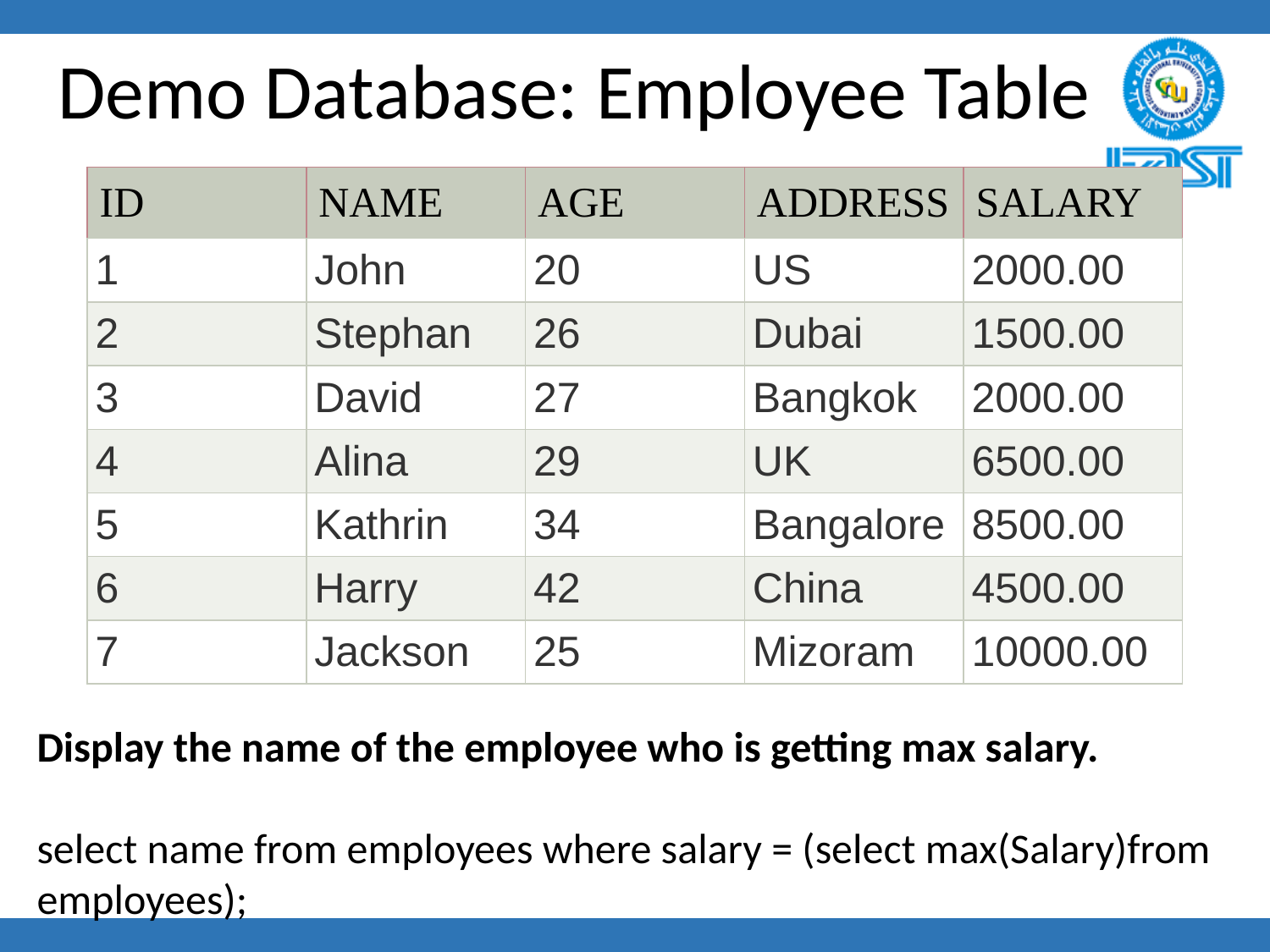

# Demo Database: Employee Table
| ID | NAME | AGE | ADDRESS | SALARY |
| --- | --- | --- | --- | --- |
| 1 | John | 20 | US | 2000.00 |
| 2 | Stephan | 26 | Dubai | 1500.00 |
| 3 | David | 27 | Bangkok | 2000.00 |
| 4 | Alina | 29 | UK | 6500.00 |
| 5 | Kathrin | 34 | Bangalore | 8500.00 |
| 6 | Harry | 42 | China | 4500.00 |
| 7 | Jackson | 25 | Mizoram | 10000.00 |
Display the name of the employee who is getting max salary.

select name from employees where salary = (select max(Salary)from employees);